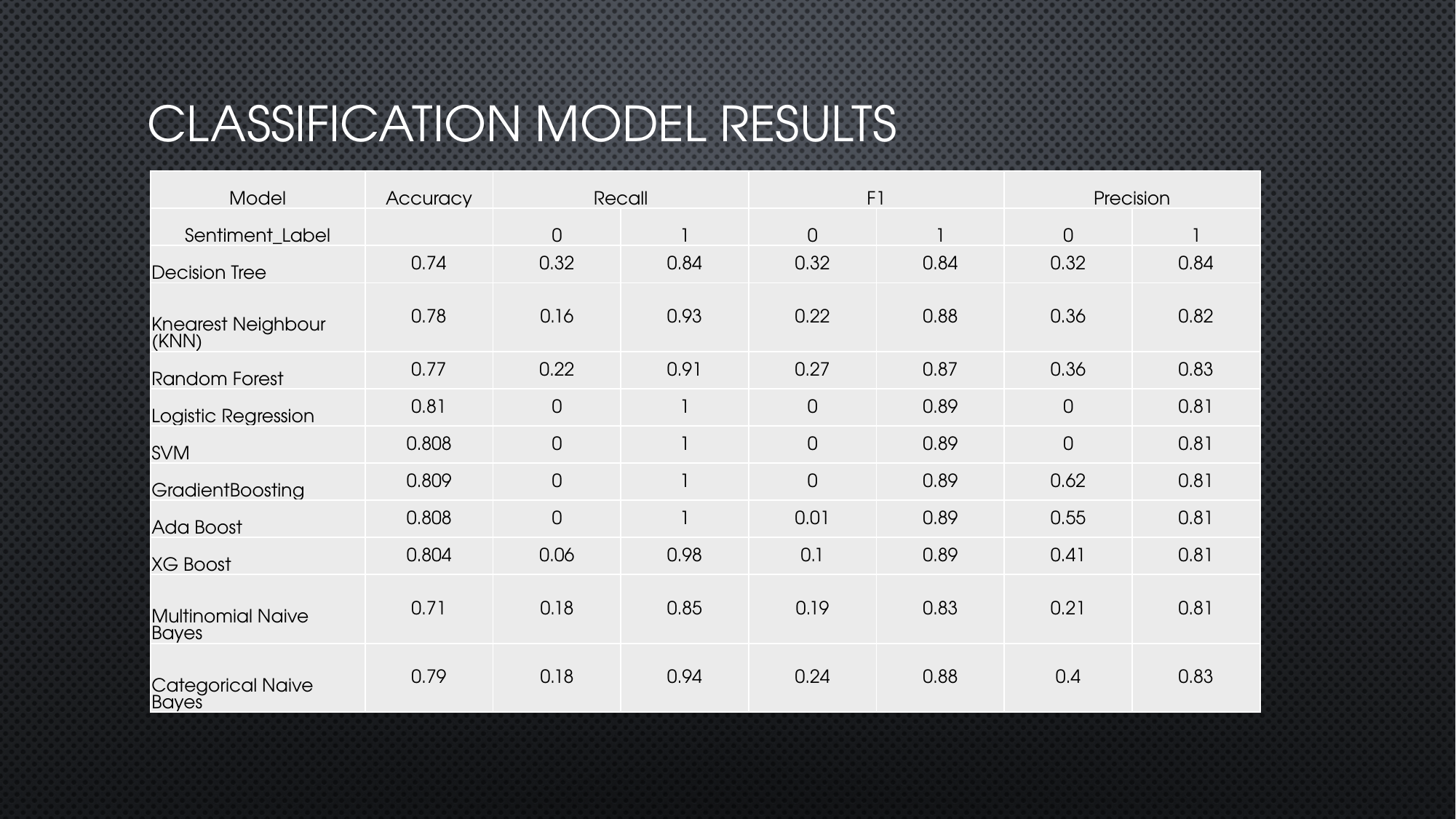

# Classification Model Results
| Model | Accuracy | Recall |  | F1 |  | Precision |  |
| --- | --- | --- | --- | --- | --- | --- | --- |
| Sentiment\_Label |  | 0 | 1 | 0 | 1 | 0 | 1 |
| Decision Tree | 0.74 | 0.32 | 0.84 | 0.32 | 0.84 | 0.32 | 0.84 |
| Knearest Neighbour (KNN) | 0.78 | 0.16 | 0.93 | 0.22 | 0.88 | 0.36 | 0.82 |
| Random Forest | 0.77 | 0.22 | 0.91 | 0.27 | 0.87 | 0.36 | 0.83 |
| Logistic Regression | 0.81 | 0 | 1 | 0 | 0.89 | 0 | 0.81 |
| SVM | 0.808 | 0 | 1 | 0 | 0.89 | 0 | 0.81 |
| GradientBoosting | 0.809 | 0 | 1 | 0 | 0.89 | 0.62 | 0.81 |
| Ada Boost | 0.808 | 0 | 1 | 0.01 | 0.89 | 0.55 | 0.81 |
| XG Boost | 0.804 | 0.06 | 0.98 | 0.1 | 0.89 | 0.41 | 0.81 |
| Multinomial Naive Bayes | 0.71 | 0.18 | 0.85 | 0.19 | 0.83 | 0.21 | 0.81 |
| Categorical Naive Bayes | 0.79 | 0.18 | 0.94 | 0.24 | 0.88 | 0.4 | 0.83 |